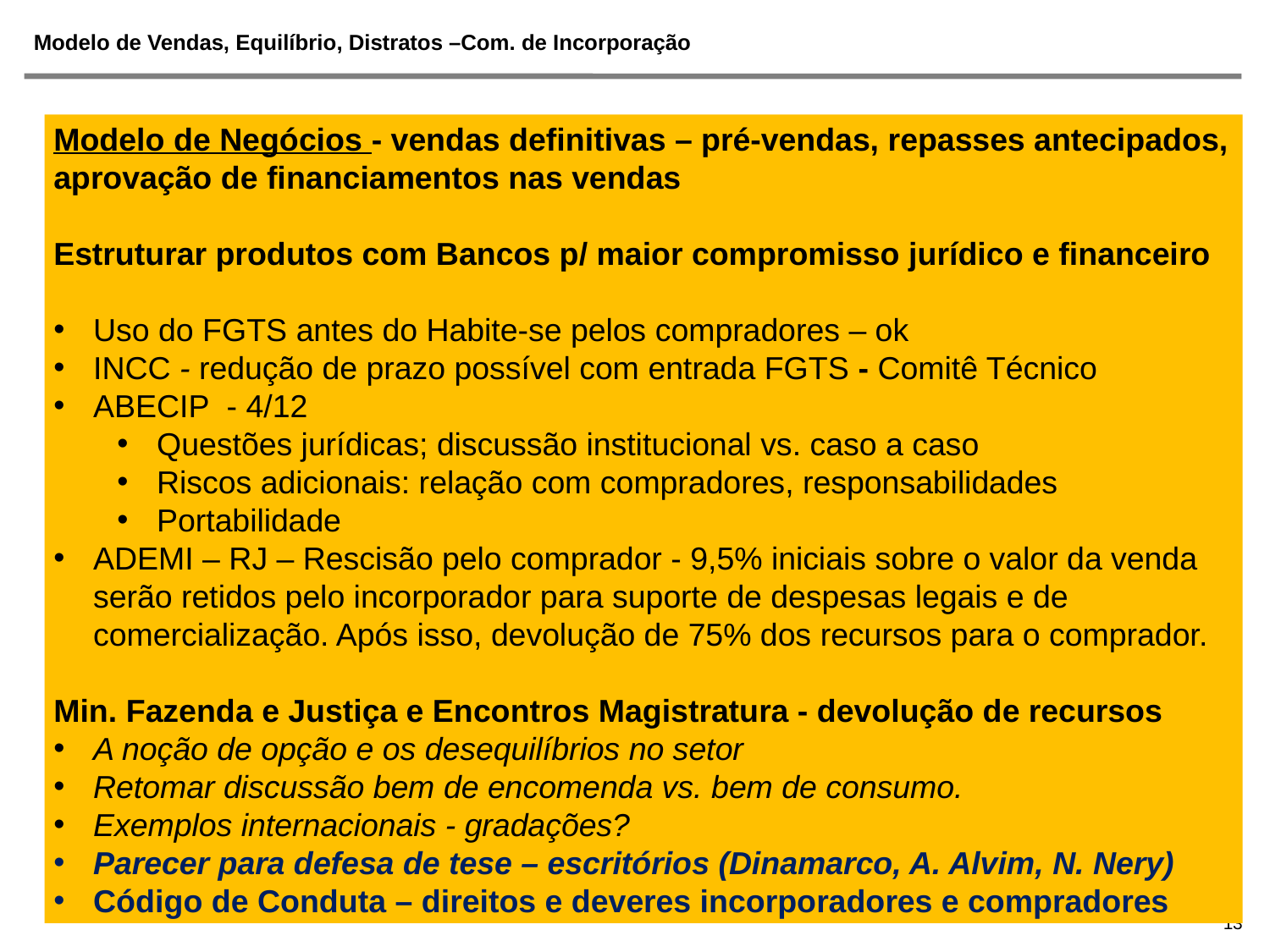

# Modelo de Vendas, Equilíbrio, Distratos –Com. de Incorporação

Modelo de Negócios - vendas definitivas – pré-vendas, repasses antecipados, aprovação de financiamentos nas vendas

Estruturar produtos com Bancos p/ maior compromisso jurídico e financeiro

Uso do FGTS antes do Habite-se pelos compradores – ok
INCC - redução de prazo possível com entrada FGTS - Comitê Técnico
ABECIP  - 4/12
Questões jurídicas; discussão institucional vs. caso a caso
Riscos adicionais: relação com compradores, responsabilidades
Portabilidade
ADEMI – RJ – Rescisão pelo comprador - 9,5% iniciais sobre o valor da venda serão retidos pelo incorporador para suporte de despesas legais e de comercialização. Após isso, devolução de 75% dos recursos para o comprador.

Min. Fazenda e Justiça e Encontros Magistratura - devolução de recursos
A noção de opção e os desequilíbrios no setor
Retomar discussão bem de encomenda vs. bem de consumo.
Exemplos internacionais - gradações?
Parecer para defesa de tese – escritórios (Dinamarco, A. Alvim, N. Nery)
Código de Conduta – direitos e deveres incorporadores e compradores

13